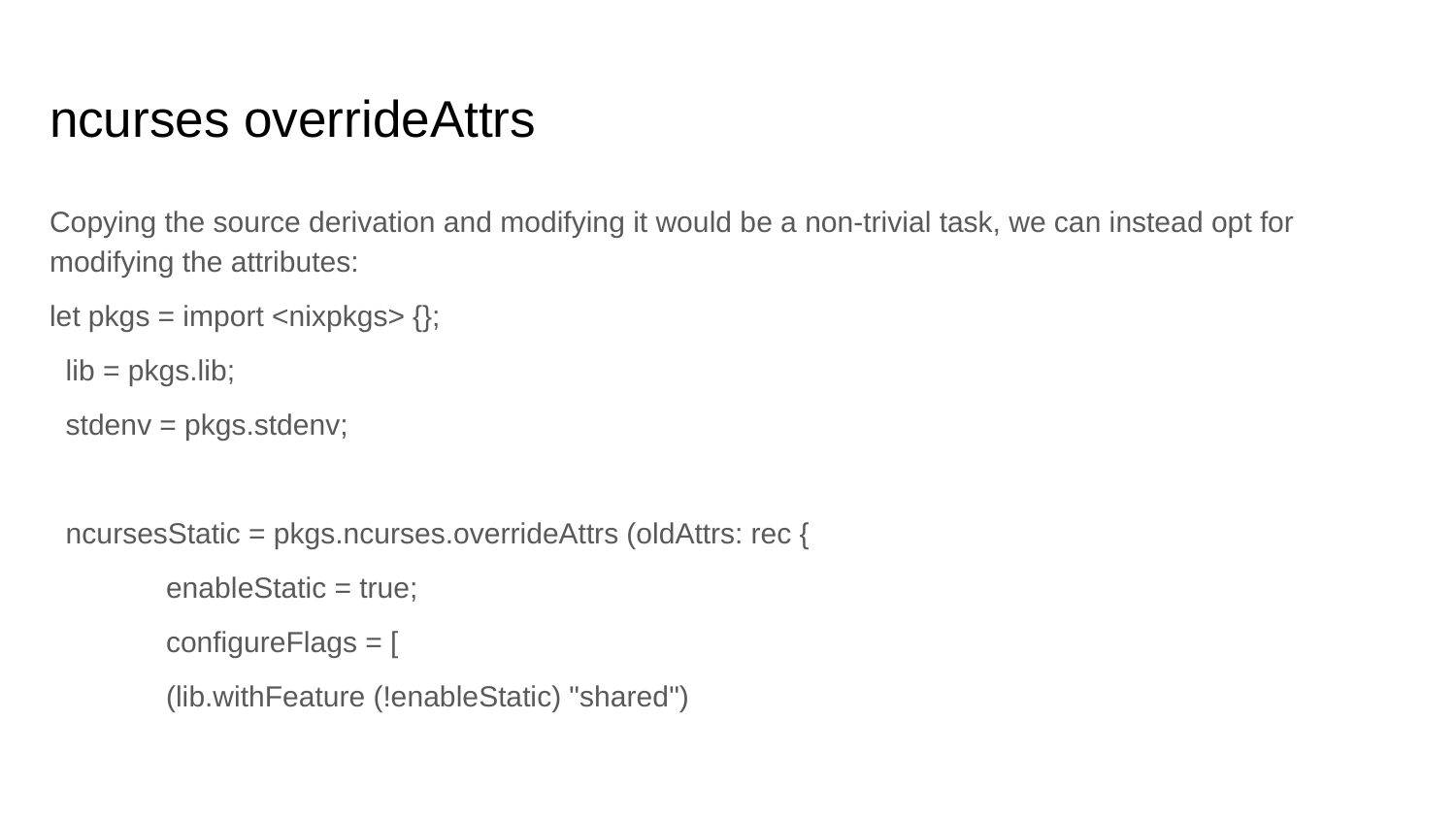

# ncurses overrideAttrs
Copying the source derivation and modifying it would be a non-trivial task, we can instead opt for modifying the attributes:
let pkgs = import <nixpkgs> {};
  lib = pkgs.lib;
  stdenv = pkgs.stdenv;

  ncursesStatic = pkgs.ncurses.overrideAttrs (oldAttrs: rec {
	enableStatic = true;
	configureFlags = [
  	(lib.withFeature (!enableStatic) "shared")